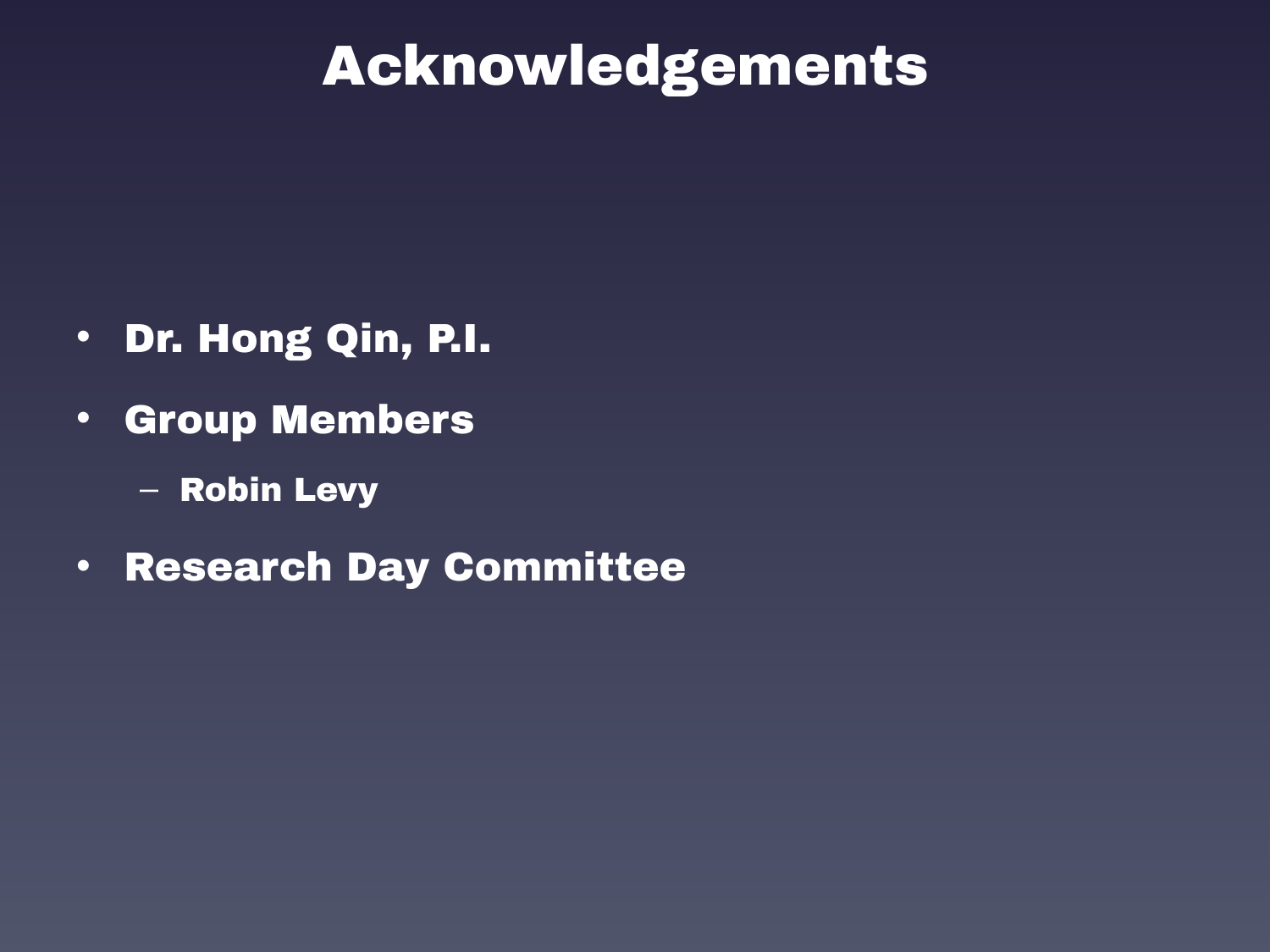

# Acknowledgements
Dr. Hong Qin, P.I.
Group Members
Robin Levy
Research Day Committee